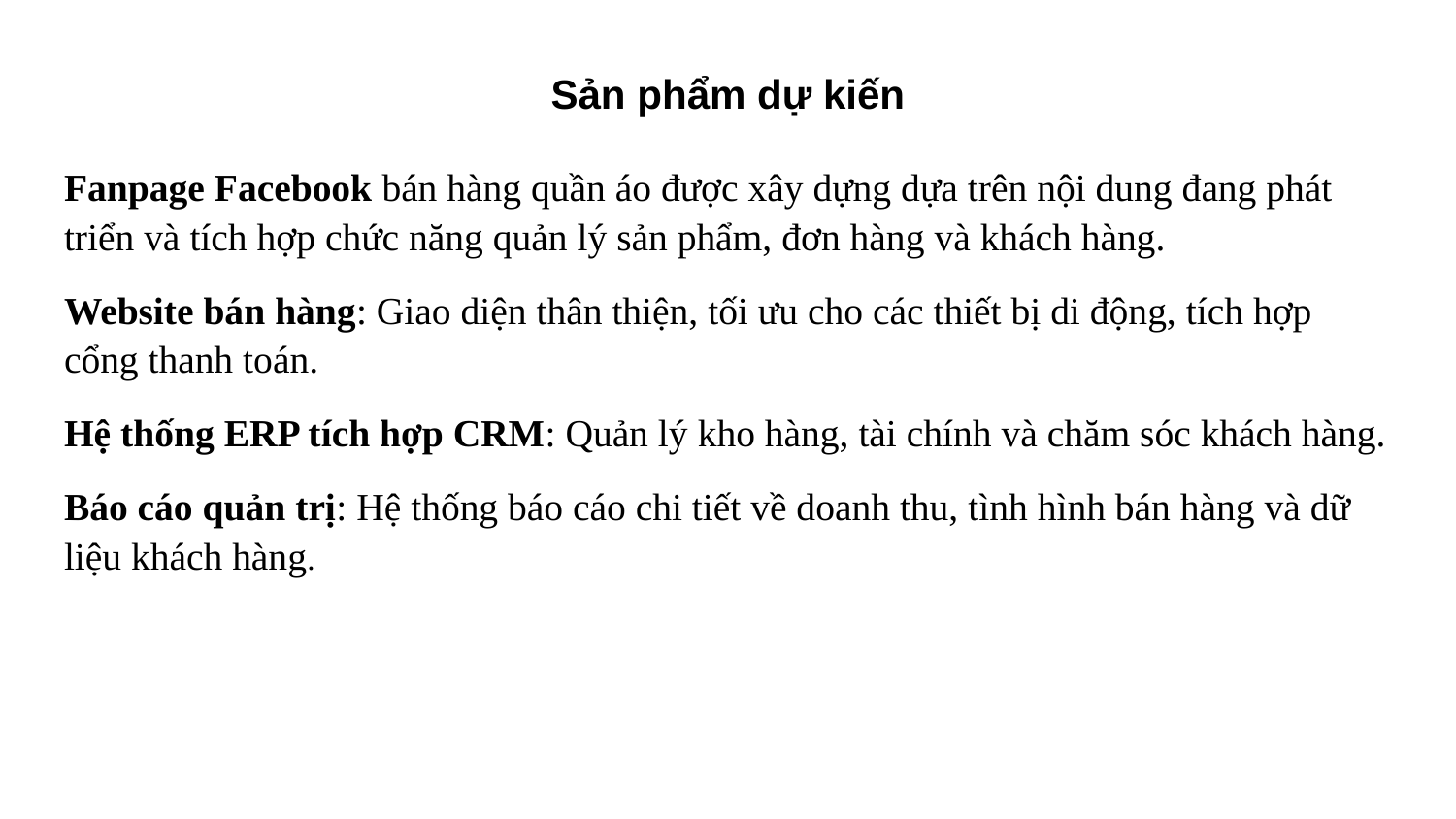

# Sản phẩm dự kiến
Fanpage Facebook bán hàng quần áo được xây dựng dựa trên nội dung đang phát triển và tích hợp chức năng quản lý sản phẩm, đơn hàng và khách hàng.
Website bán hàng: Giao diện thân thiện, tối ưu cho các thiết bị di động, tích hợp cổng thanh toán.
Hệ thống ERP tích hợp CRM: Quản lý kho hàng, tài chính và chăm sóc khách hàng.
Báo cáo quản trị: Hệ thống báo cáo chi tiết về doanh thu, tình hình bán hàng và dữ liệu khách hàng.